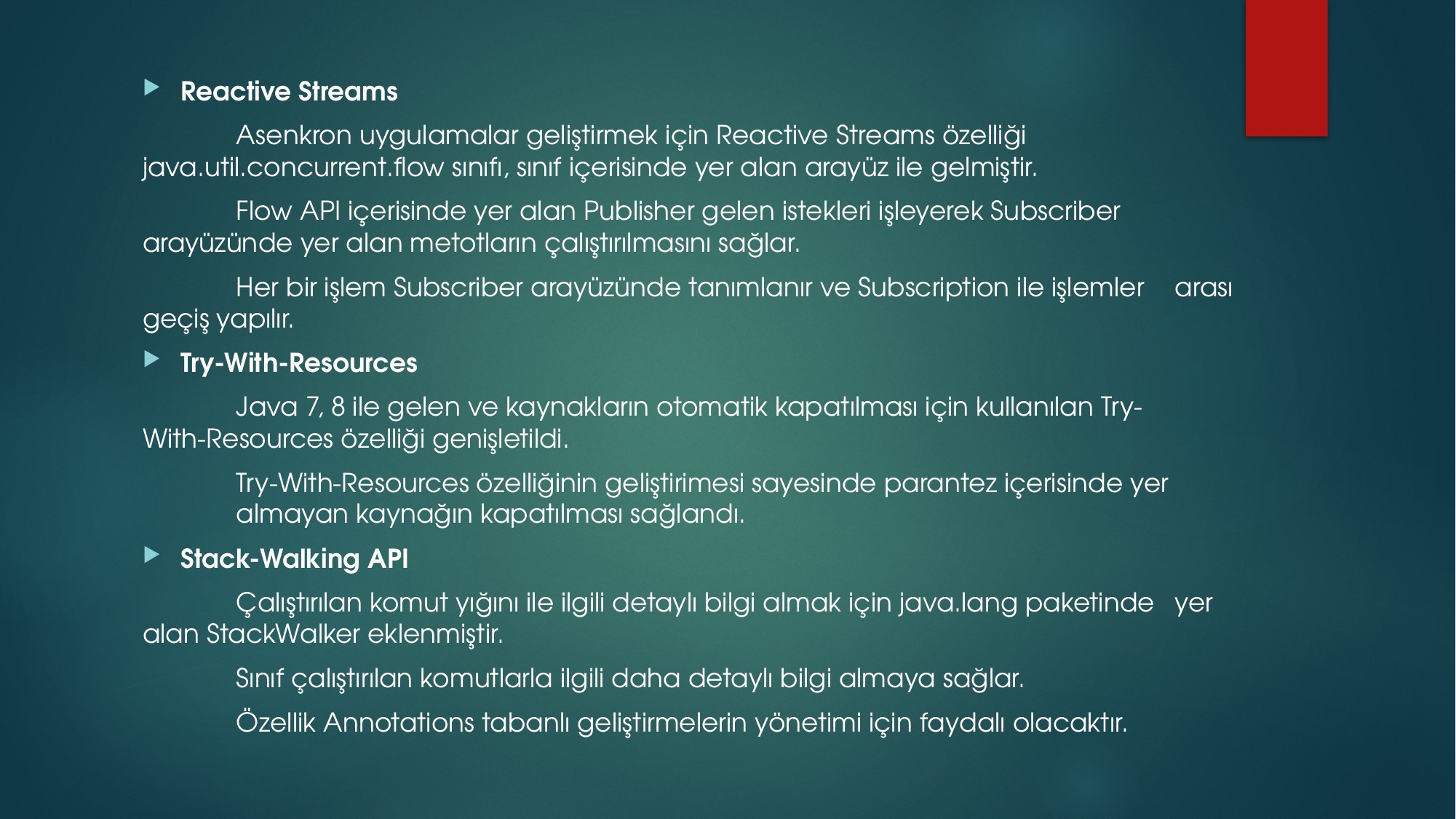

Reactive Streams
	Asenkron uygulamalar geliştirmek için Reactive Streams özelliği 	java.util.concurrent.flow sınıfı, sınıf içerisinde yer alan arayüz ile gelmiştir.
	Flow API içerisinde yer alan Publisher gelen istekleri işleyerek Subscriber 	arayüzünde yer alan metotların çalıştırılmasını sağlar.
	Her bir işlem Subscriber arayüzünde tanımlanır ve Subscription ile işlemler 	arası geçiş yapılır.
Try-With-Resources
	Java 7, 8 ile gelen ve kaynakların otomatik kapatılması için kullanılan Try-	With-Resources özelliği genişletildi.
	Try-With-Resources özelliğinin geliştirimesi sayesinde parantez içerisinde yer 	almayan kaynağın kapatılması sağlandı.
Stack-Walking API
	Çalıştırılan komut yığını ile ilgili detaylı bilgi almak için java.lang paketinde 	yer alan StackWalker eklenmiştir.
	Sınıf çalıştırılan komutlarla ilgili daha detaylı bilgi almaya sağlar.
	Özellik Annotations tabanlı geliştirmelerin yönetimi için faydalı olacaktır.